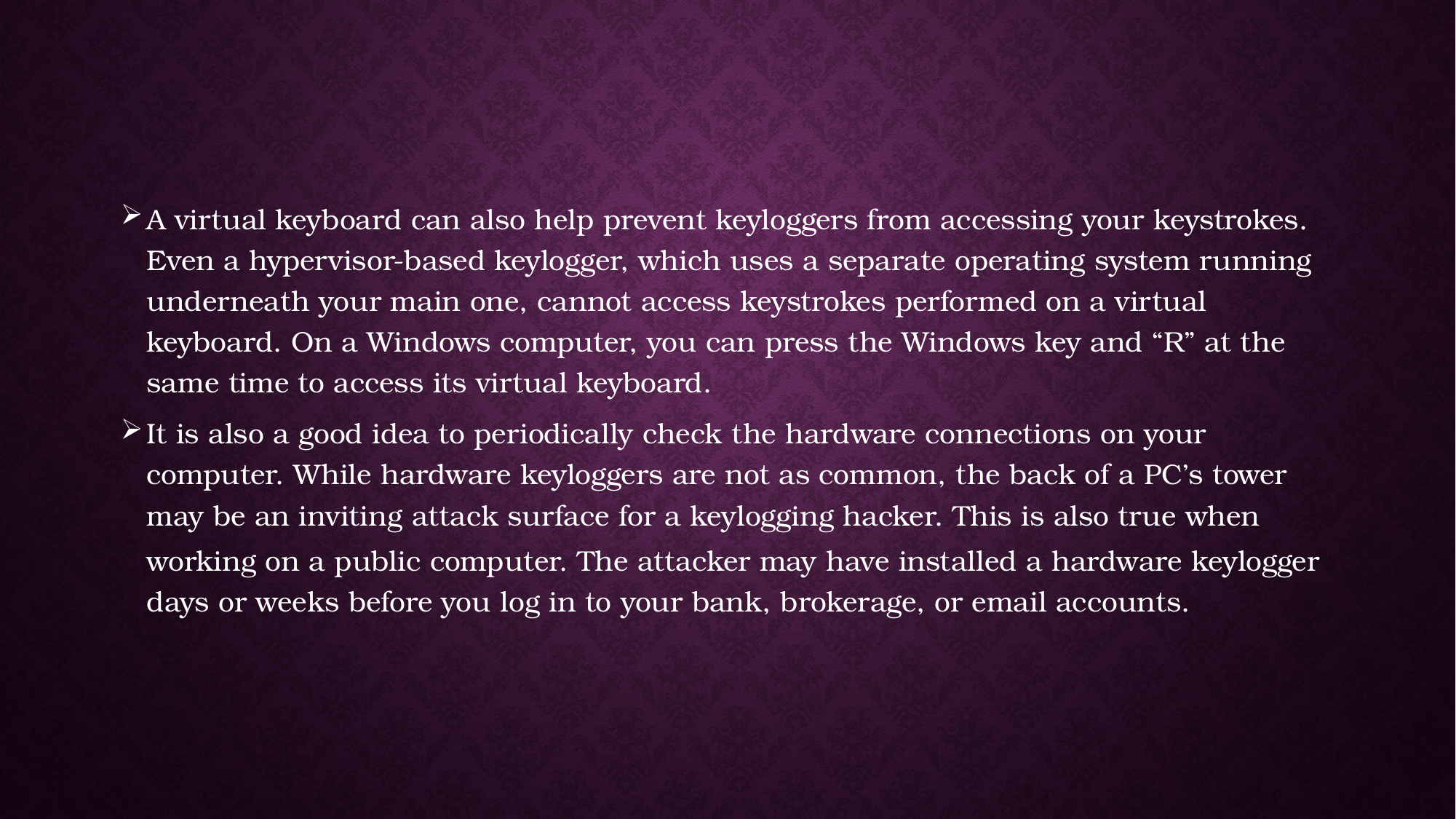

A virtual keyboard can also help prevent keyloggers from accessing your keystrokes. Even a hypervisor-based keylogger, which uses a separate operating system running underneath your main one, cannot access keystrokes performed on a virtual keyboard. On a Windows computer, you can press the Windows key and “R” at the same time to access its virtual keyboard.
It is also a good idea to periodically check the hardware connections on your computer. While hardware keyloggers are not as common, the back of a PC’s tower may be an inviting attack surface for a keylogging hacker. This is also true when working on a public computer. The attacker may have installed a hardware keylogger days or weeks before you log in to your bank, brokerage, or email accounts.